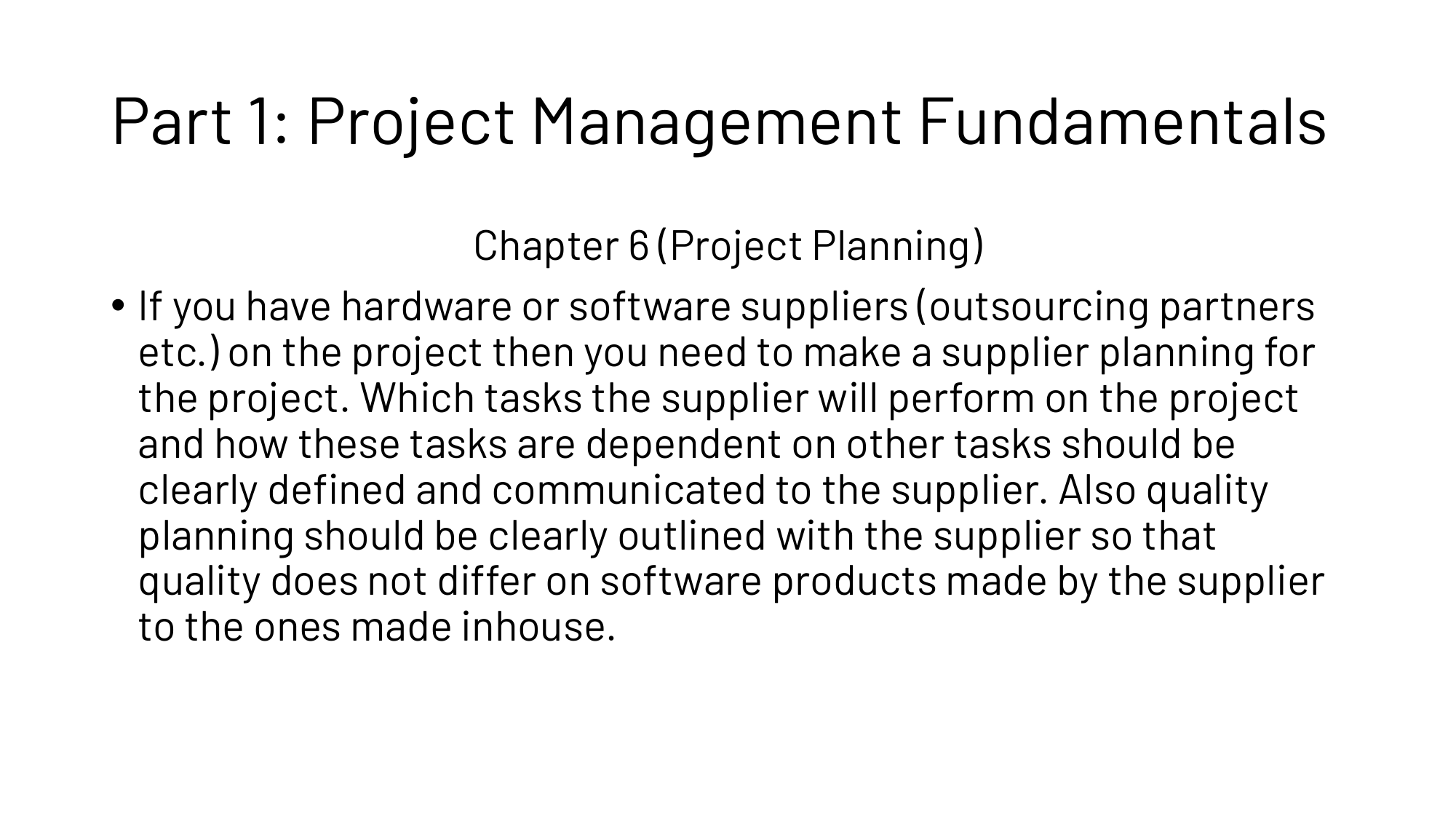

# Part 1: Project Management Fundamentals
Chapter 6 (Project Planning)
If you have hardware or software suppliers (outsourcing partners etc.) on the project then you need to make a supplier planning for the project. Which tasks the supplier will perform on the project and how these tasks are dependent on other tasks should be clearly defined and communicated to the supplier. Also quality planning should be clearly outlined with the supplier so that quality does not differ on software products made by the supplier to the ones made inhouse.